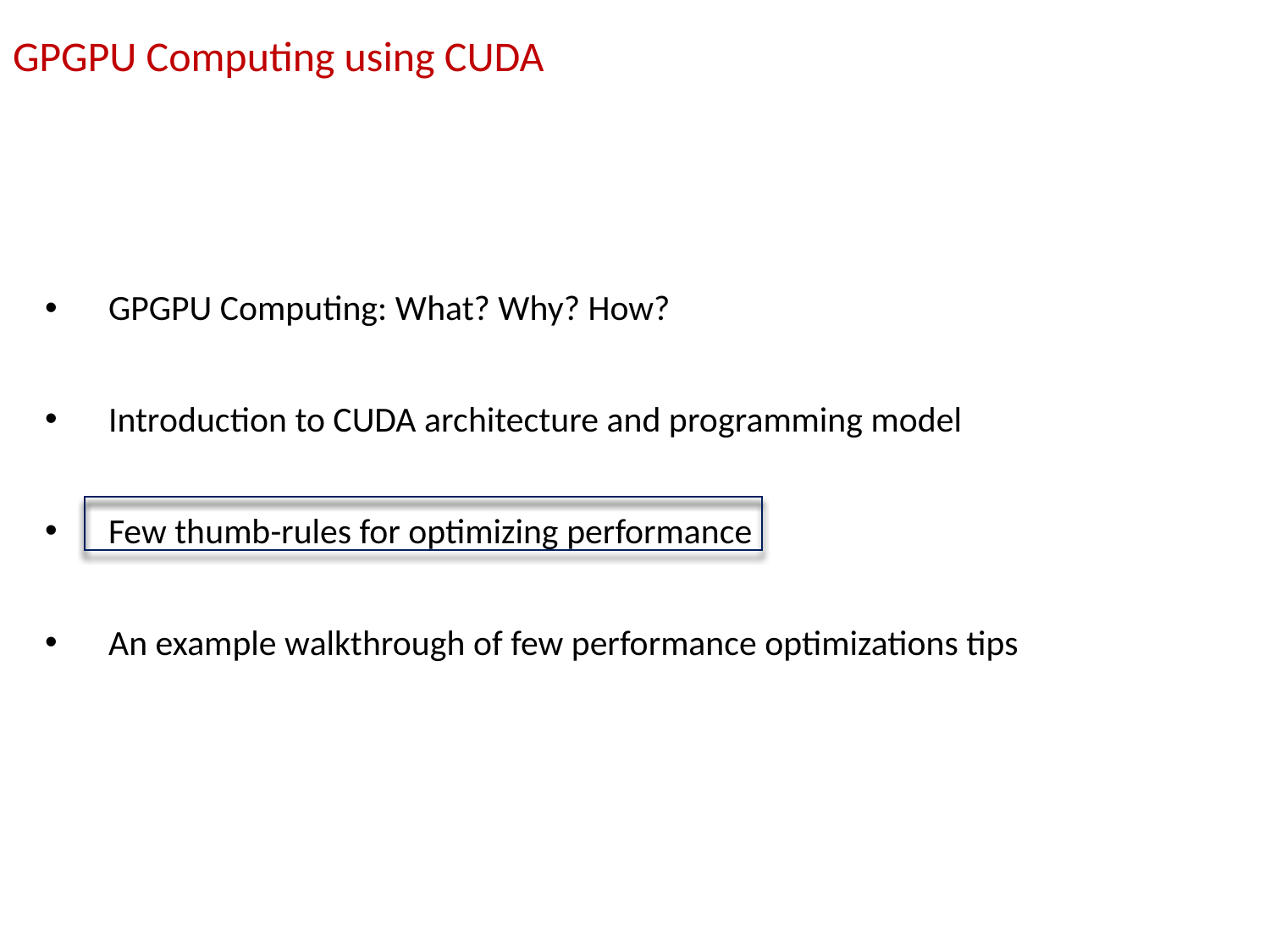

# GPGPU Computing using CUDA

GPGPU Computing: What? Why? How?

Introduction to CUDA architecture and programming model

Few thumb-rules for optimizing performance

An example walkthrough of few performance optimizations tips